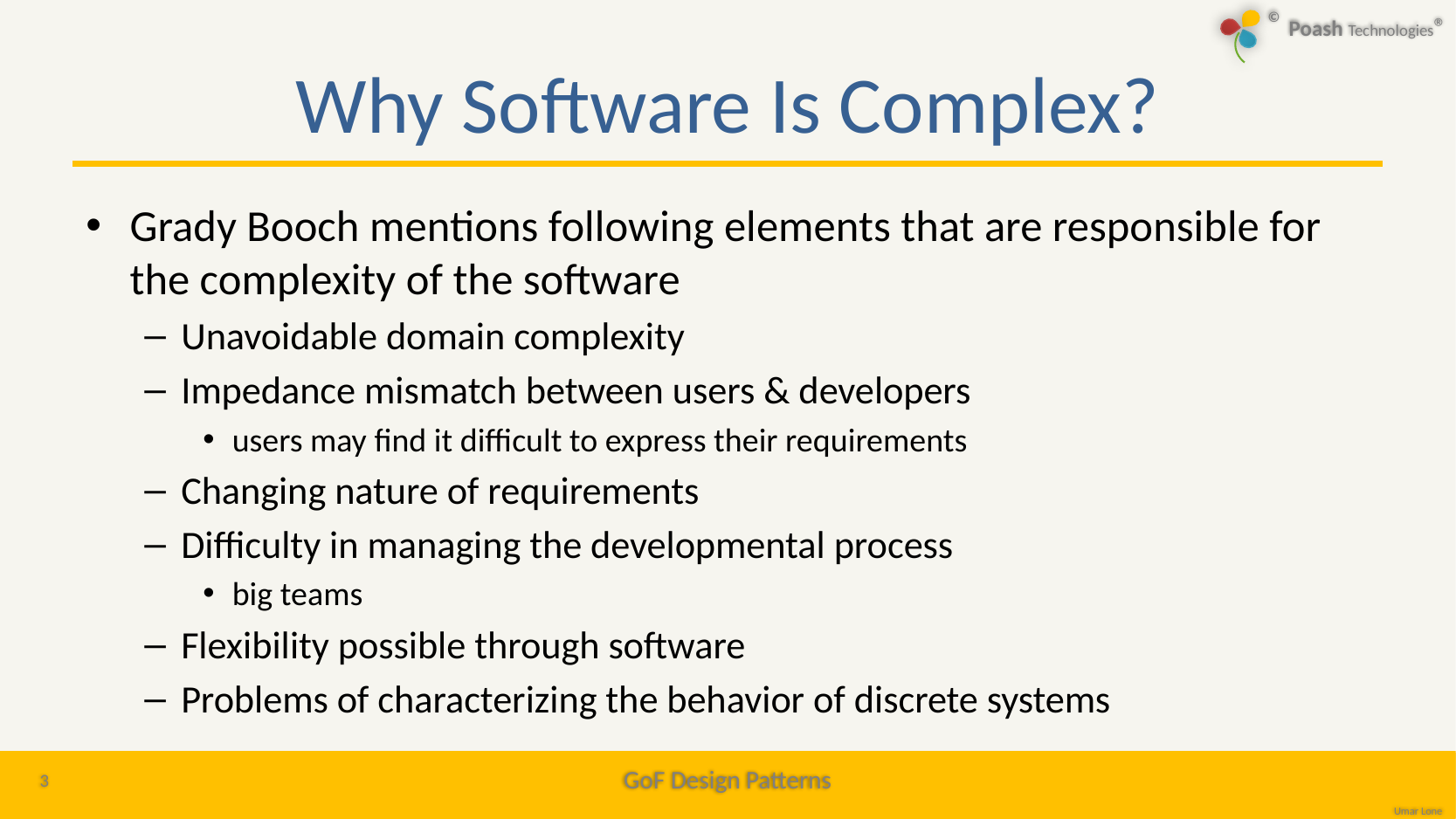

# Why Software Is Complex?
Grady Booch mentions following elements that are responsible for the complexity of the software
Unavoidable domain complexity
Impedance mismatch between users & developers
users may find it difficult to express their requirements
Changing nature of requirements
Difficulty in managing the developmental process
big teams
Flexibility possible through software
Problems of characterizing the behavior of discrete systems

3